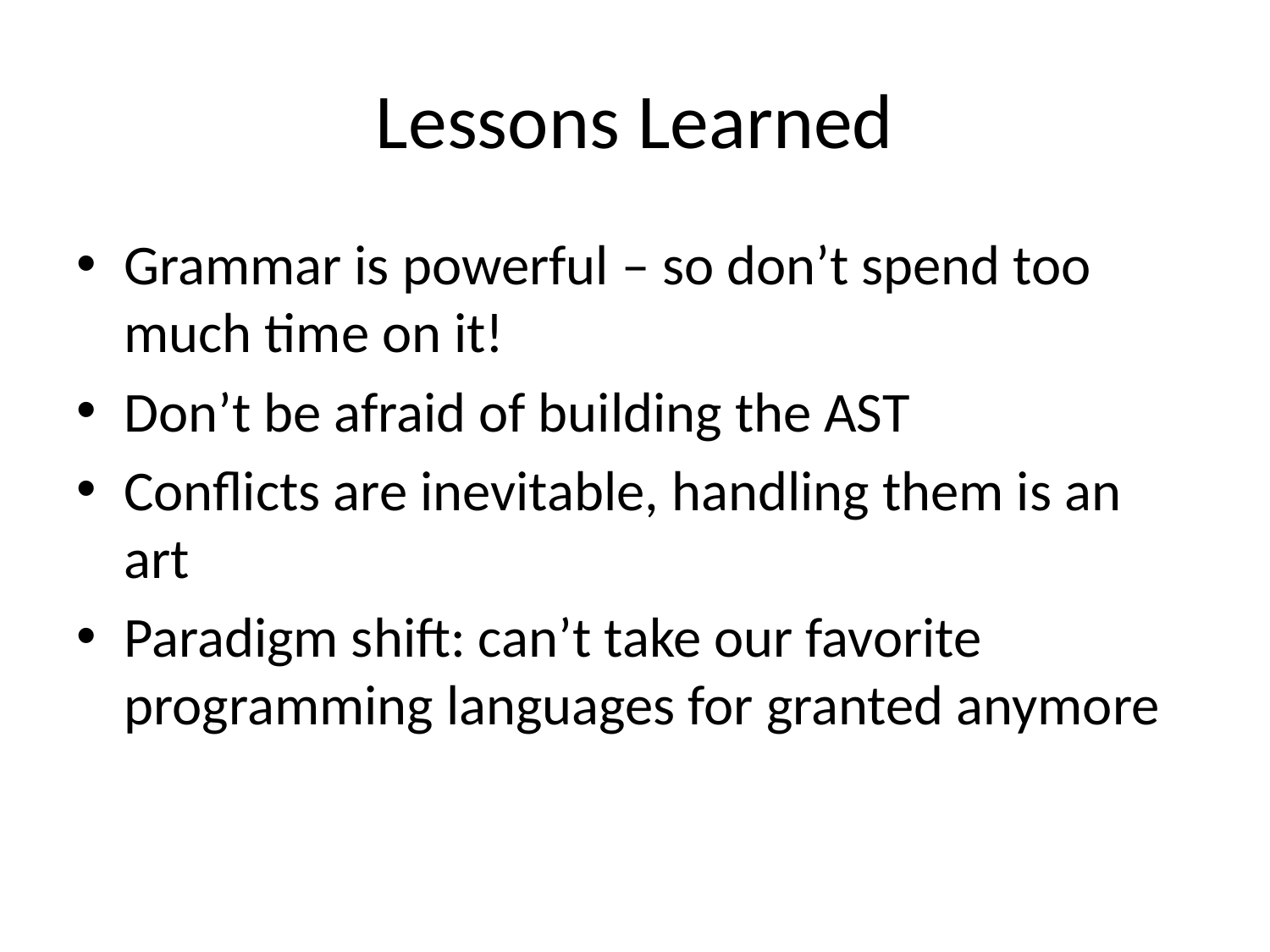

# Lessons Learned
Grammar is powerful – so don’t spend too much time on it!
Don’t be afraid of building the AST
Conflicts are inevitable, handling them is an art
Paradigm shift: can’t take our favorite programming languages for granted anymore